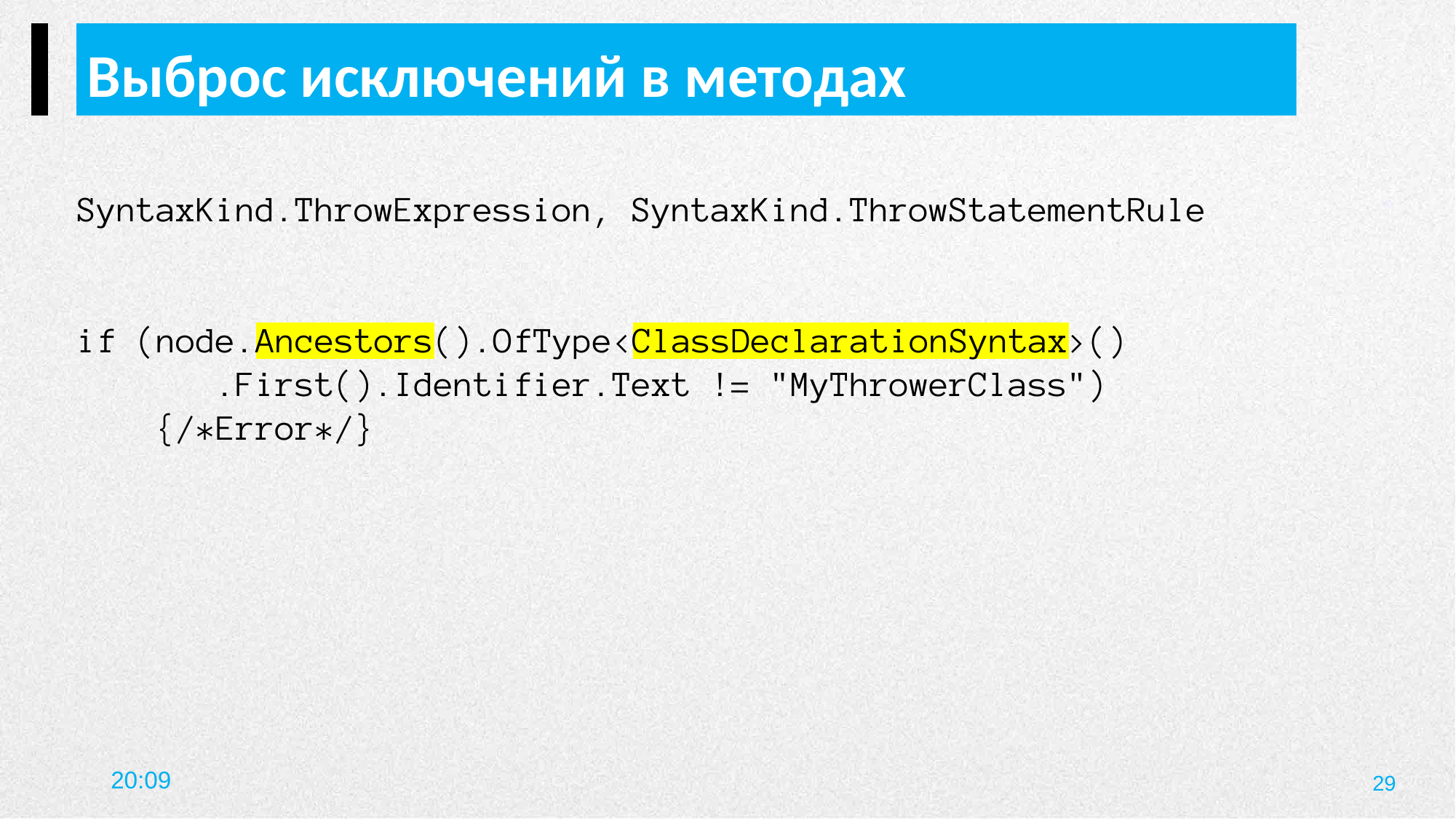

Выброс исключений в методах

SyntaxKind.ThrowExpression, SyntaxKind.ThrowStatementRule

if (node.Ancestors().OfType<ClassDeclarationSyntax>()
       .First().Identifier.Text != "MyThrowerClass")
    {/*Error*/}

29
20:09